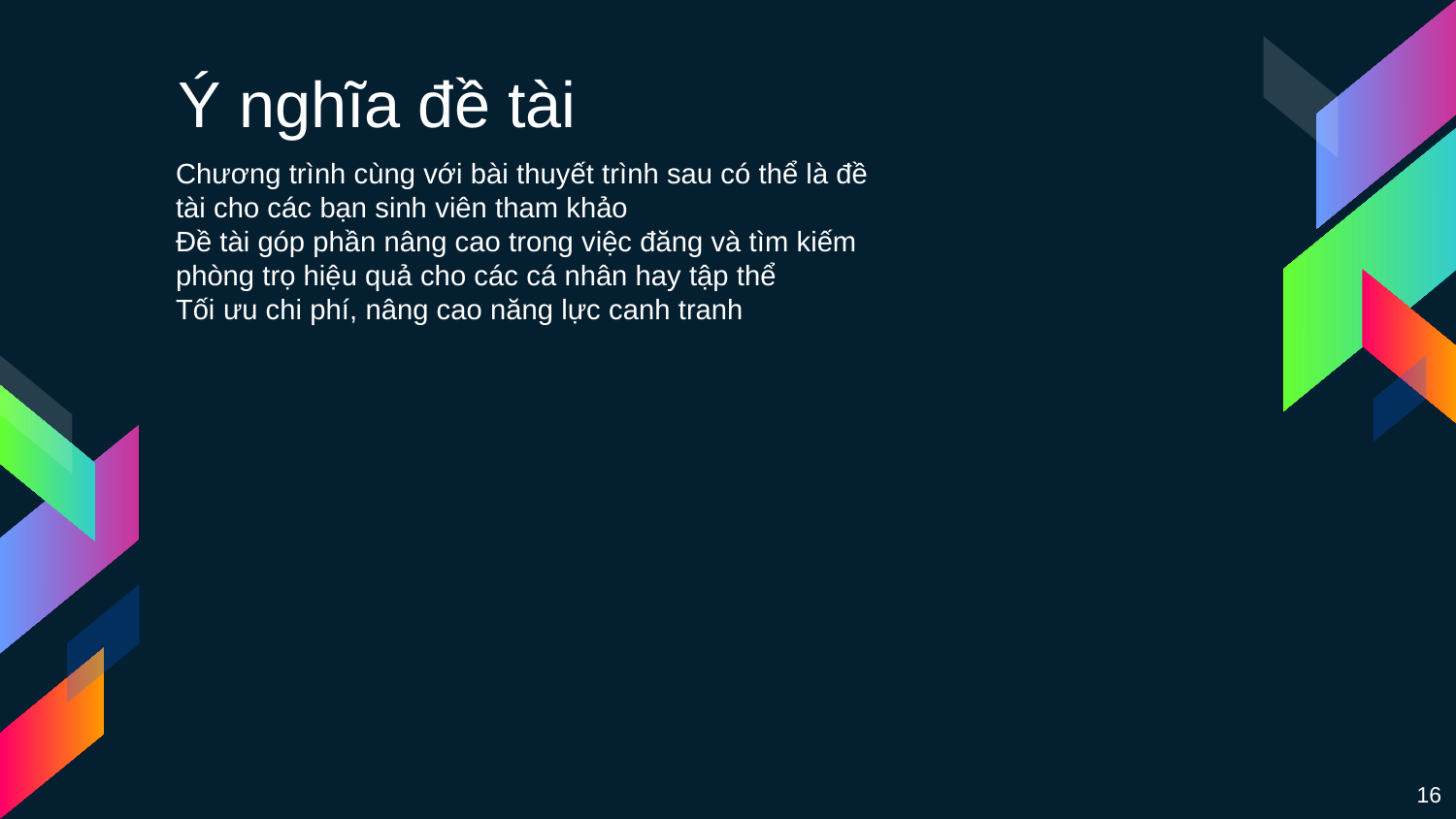

Ý nghĩa đề tài
Chương trình cùng với bài thuyết trình sau có thể là đề tài cho các bạn sinh viên tham khảo
Đề tài góp phần nâng cao trong việc đăng và tìm kiếm phòng trọ hiệu quả cho các cá nhân hay tập thể
Tối ưu chi phí, nâng cao năng lực canh tranh

16